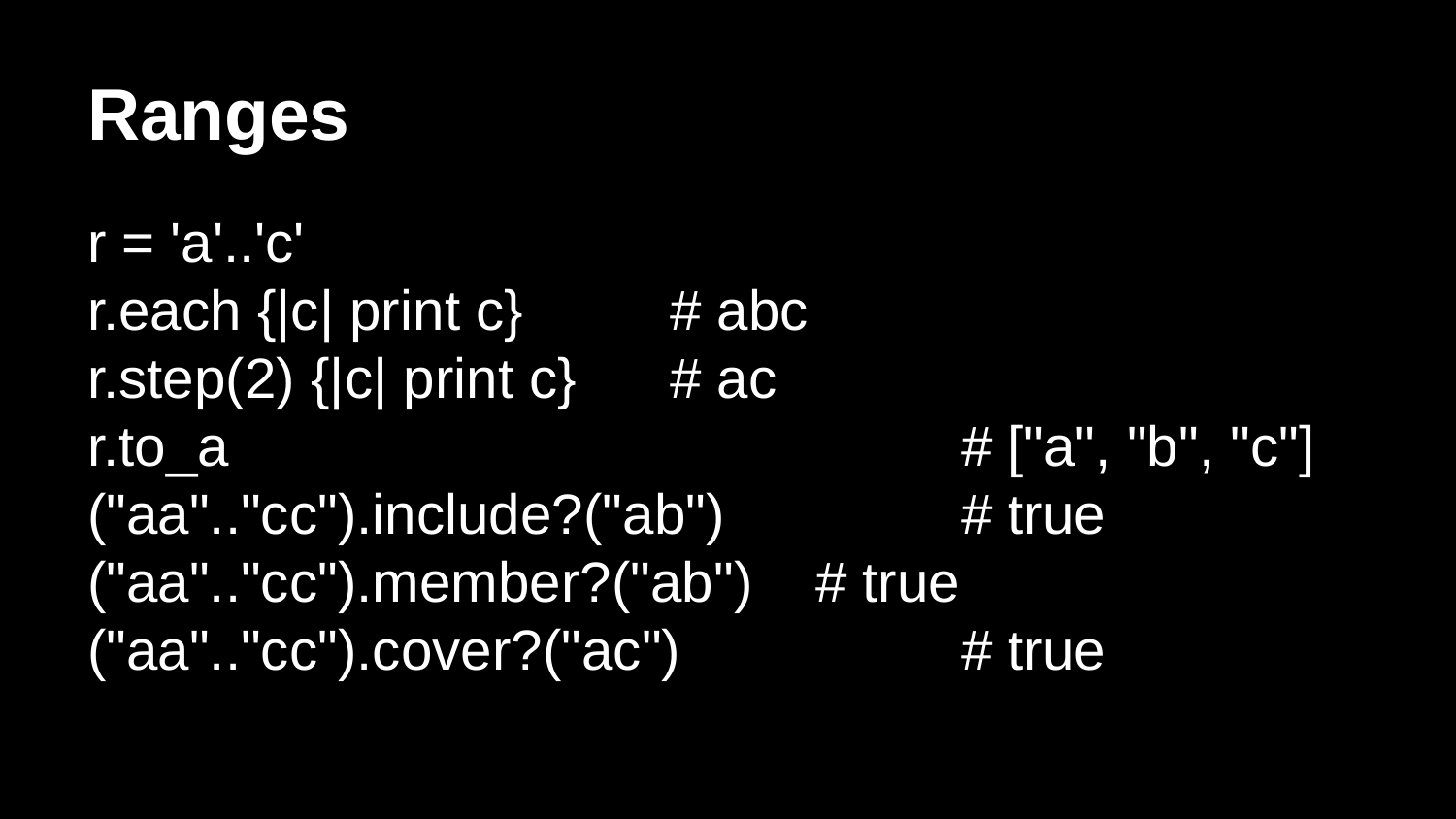

# Ranges
r = 'a'..'c'
r.each {|c| print c}		# abc
r.step(2) {|c| print c}	# ac
r.to_a						# ["a", "b", "c"]
("aa".."cc").include?("ab")		# true
("aa".."cc").member?("ab")	# true
("aa".."cc").cover?("ac")		# true